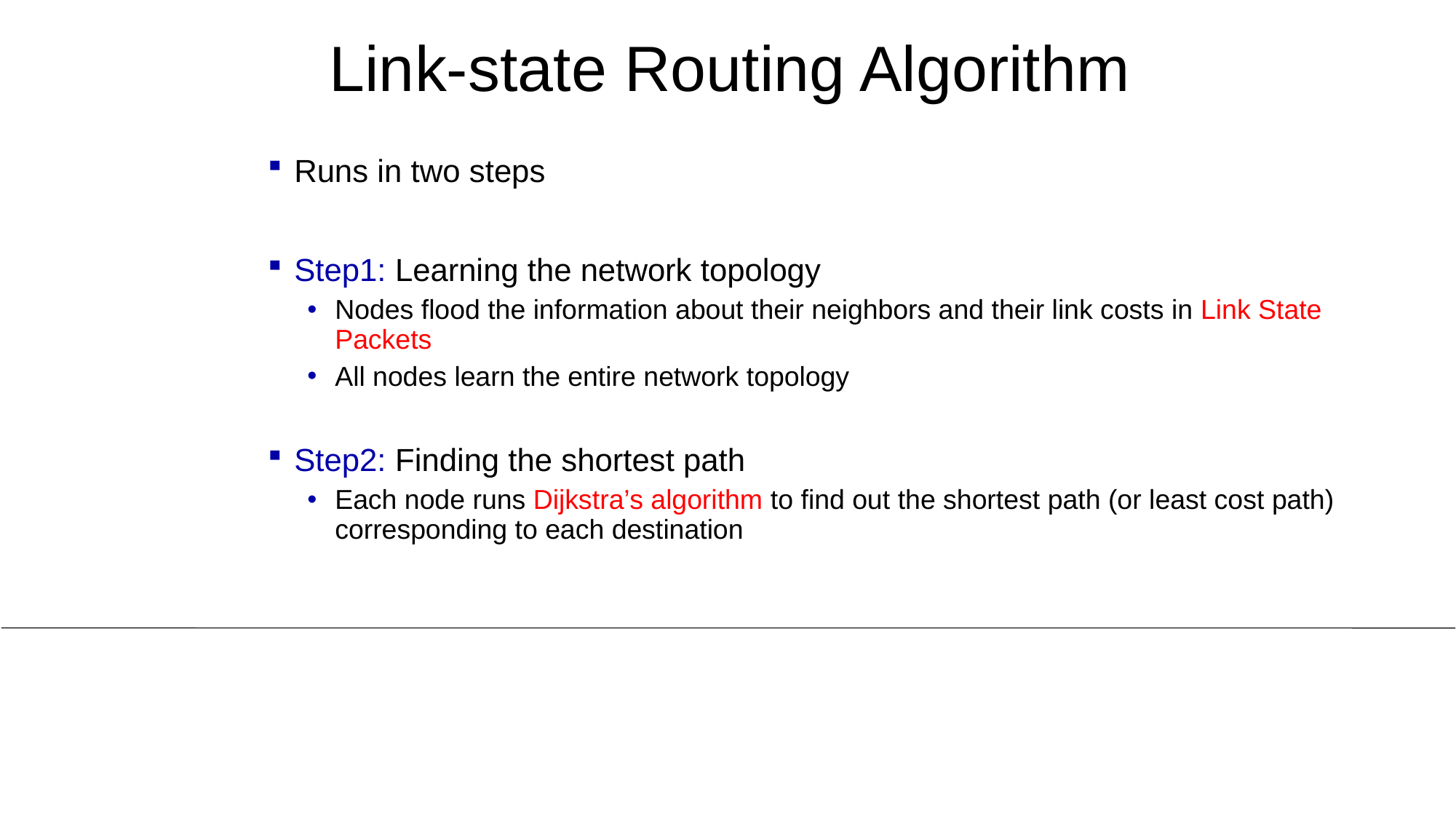

# Link-state Routing Algorithm
Runs in two steps

Step1: Learning the network topology
Nodes flood the information about their neighbors and their link costs in Link State Packets
All nodes learn the entire network topology

Step2: Finding the shortest path
Each node runs Dijkstra’s algorithm to find out the shortest path (or least cost path) corresponding to each destination